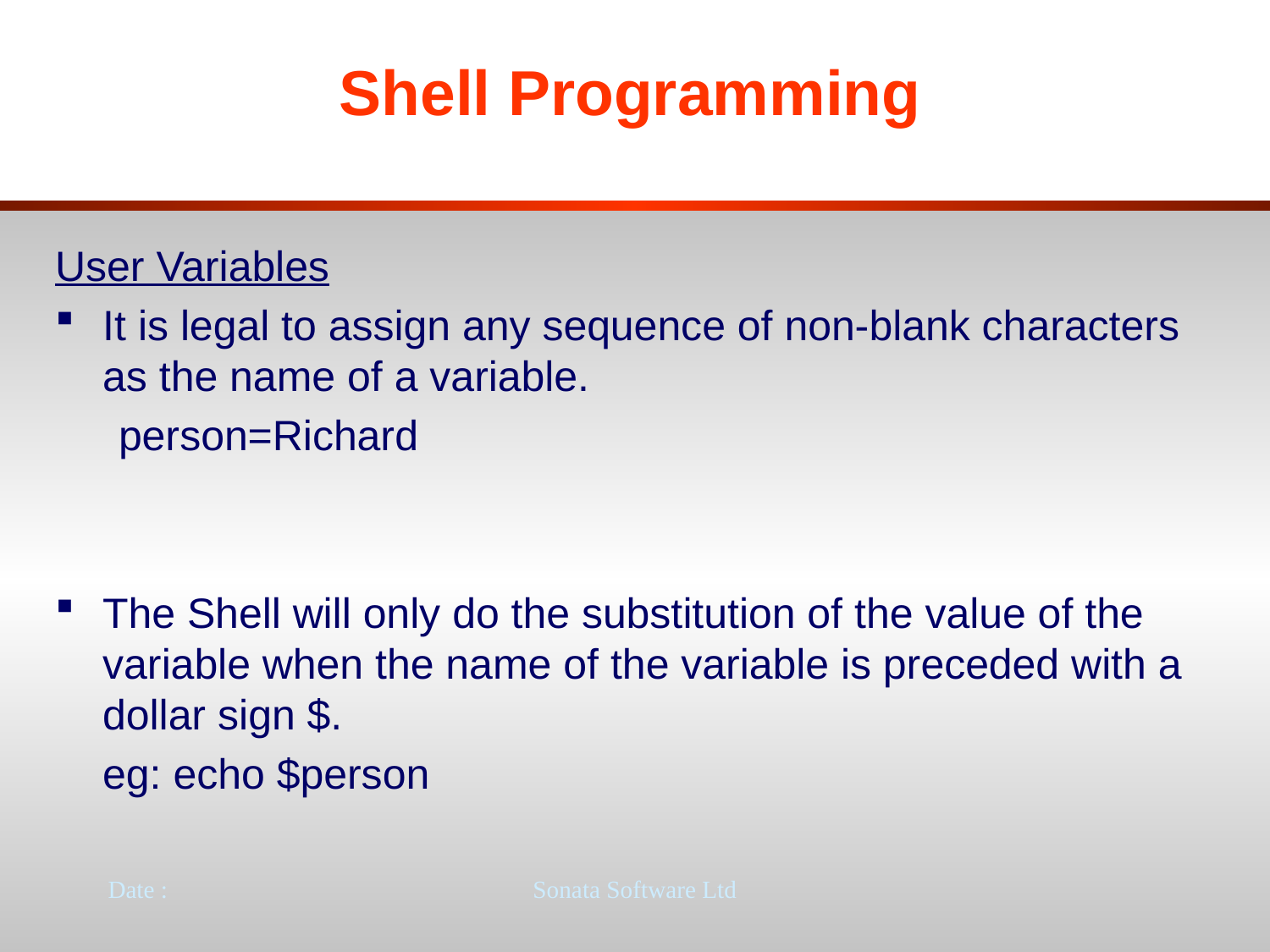

# Shell Programming
User Variables
It is legal to assign any sequence of non-blank characters as the name of a variable.
person=Richard

The Shell will only do the substitution of the value of the variable when the name of the variable is preceded with a dollar sign $.
	eg: echo $person
Date :
Sonata Software Ltd